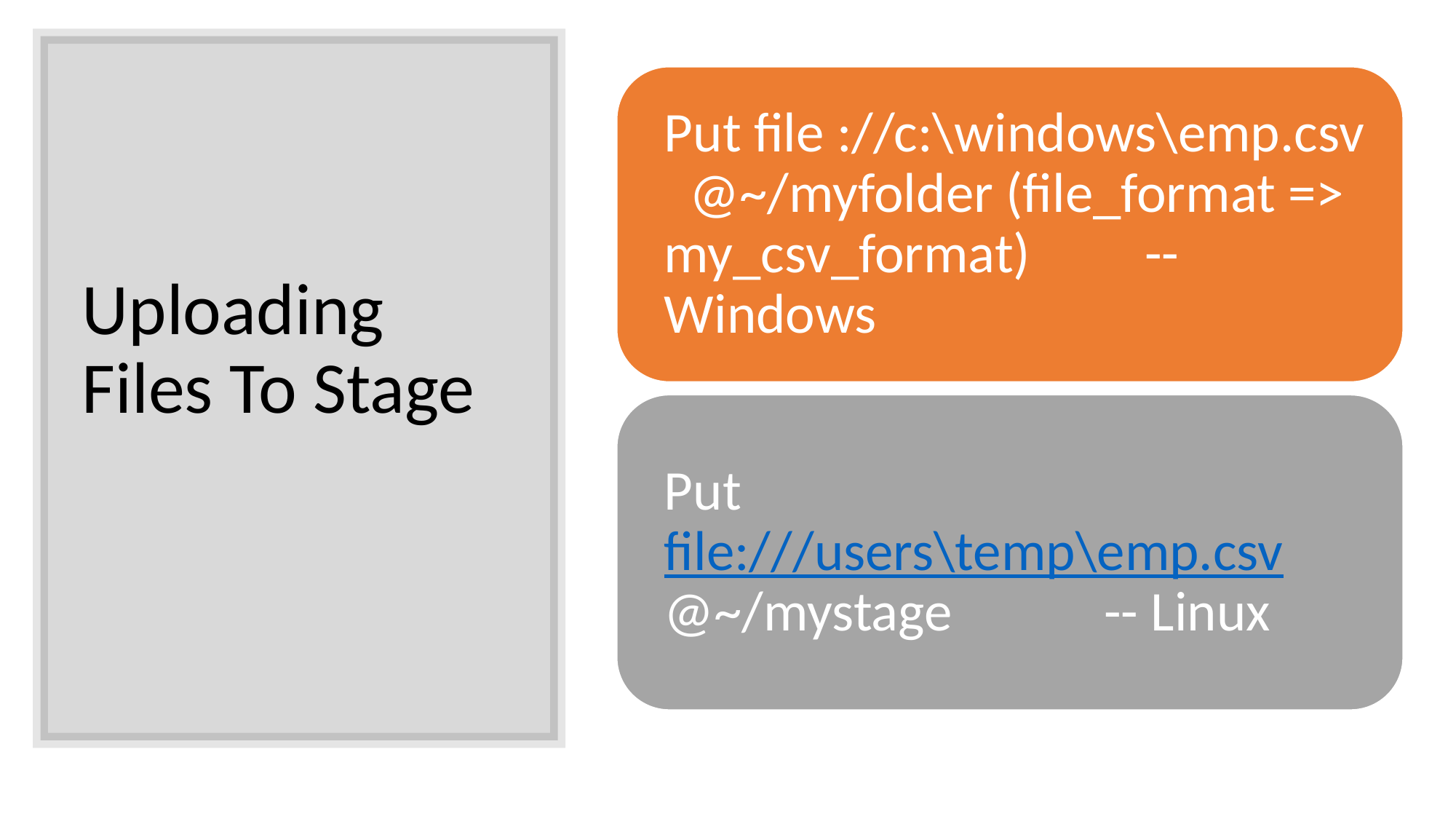

Put file ://c:\windows\emp.csv   @~/myfolder (file_format => my_csv_format)         -- Windows
Put file:///users\temp\emp.csv  @~/mystage            -- Linux
# Uploading Files To Stage